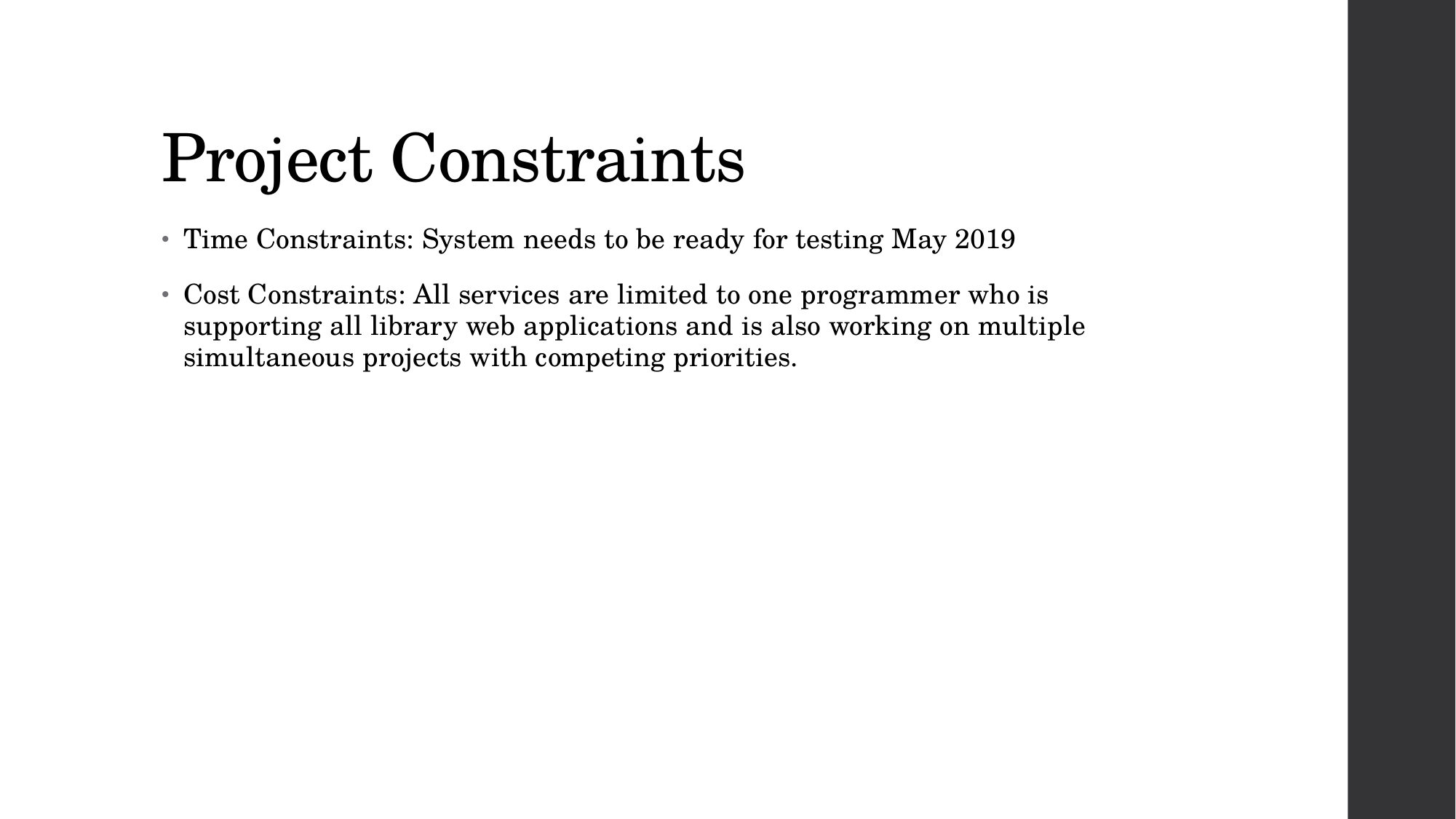

# Project Constraints
Time Constraints: System needs to be ready for testing May 2019
Cost Constraints: All services are limited to one programmer who is supporting all library web applications and is also working on multiple simultaneous projects with competing priorities.